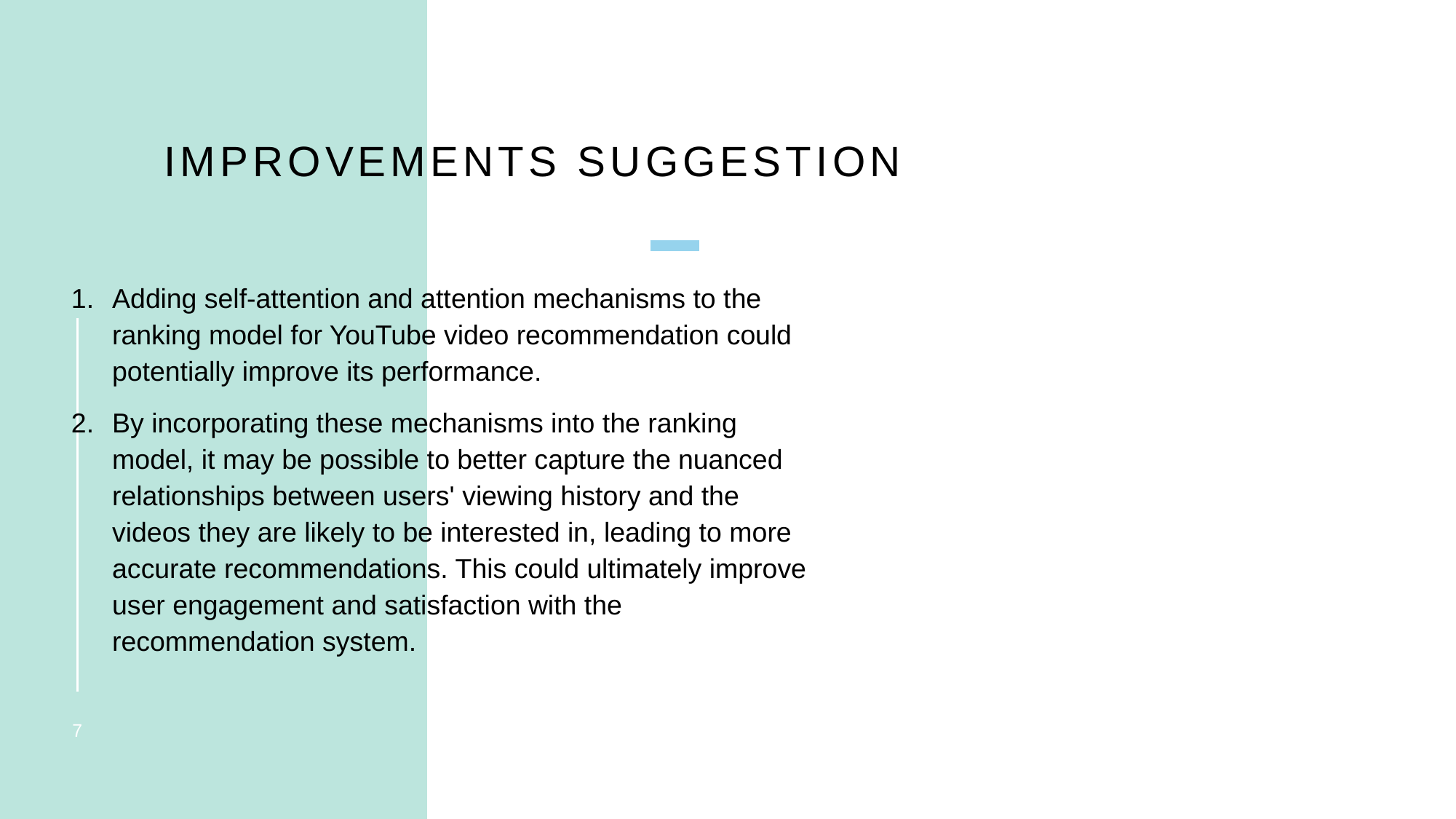

# IMPROVEMENTs SUGGESTION
Adding self-attention and attention mechanisms to the ranking model for YouTube video recommendation could potentially improve its performance.
By incorporating these mechanisms into the ranking model, it may be possible to better capture the nuanced relationships between users' viewing history and the videos they are likely to be interested in, leading to more accurate recommendations. This could ultimately improve user engagement and satisfaction with the recommendation system.
7